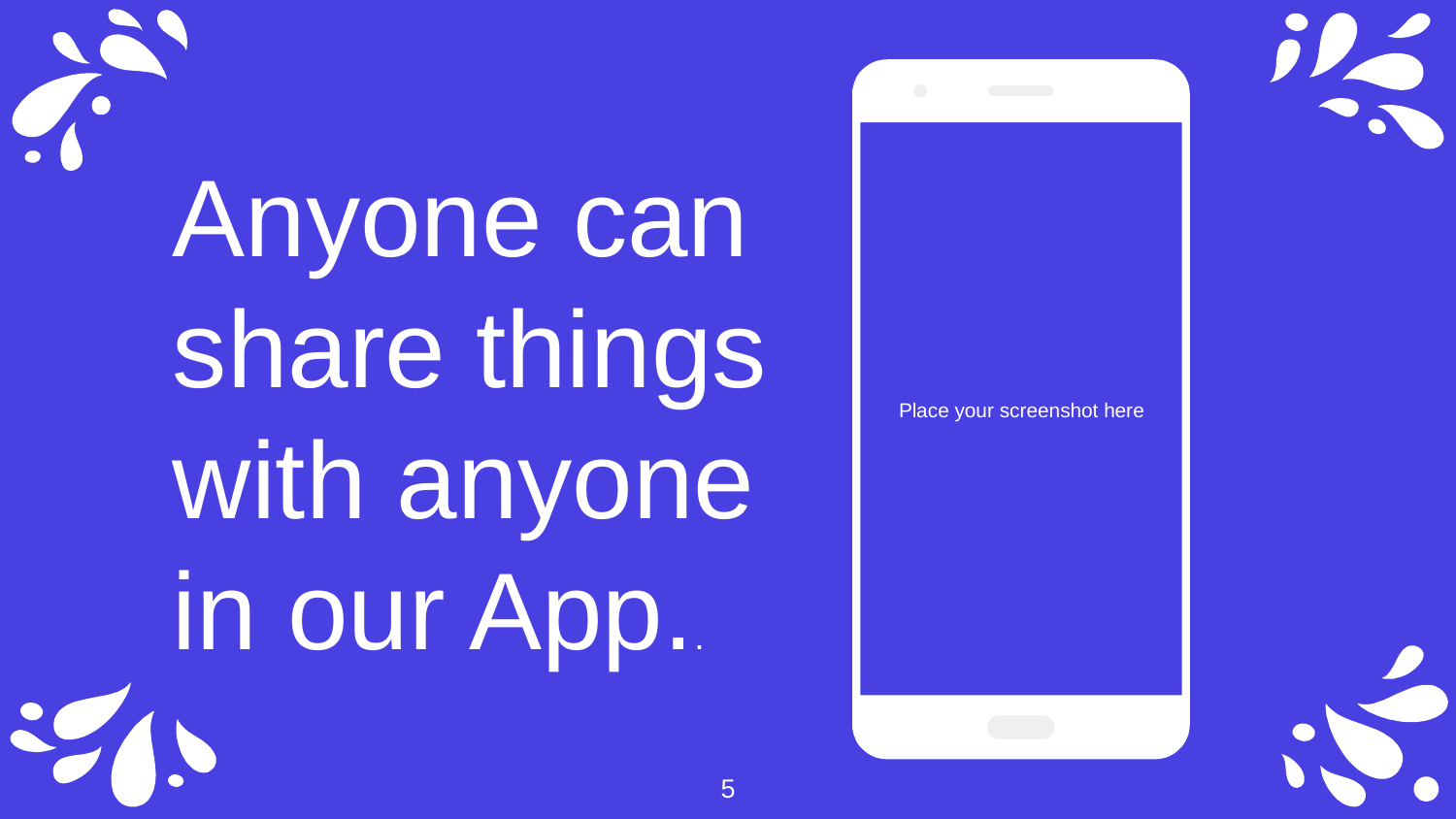

Anyone can share things with anyone in our App..
Place your screenshot here
5